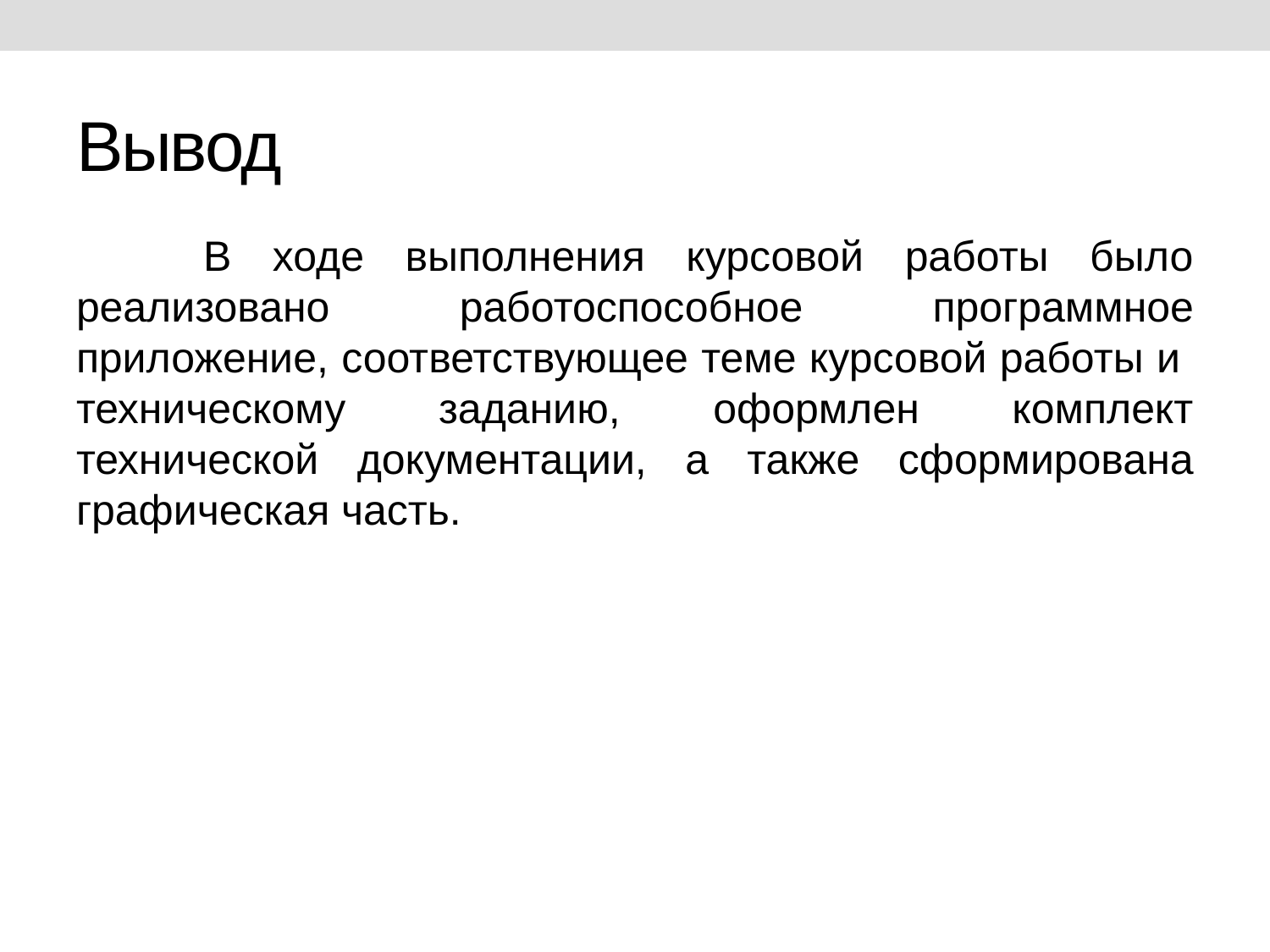

# Вывод
	В ходе выполнения курсовой работы было реализовано работоспособное программное приложение, соответствующее теме курсовой работы и  техническому заданию, оформлен комплект технической документации, а также сформирована графическая часть.